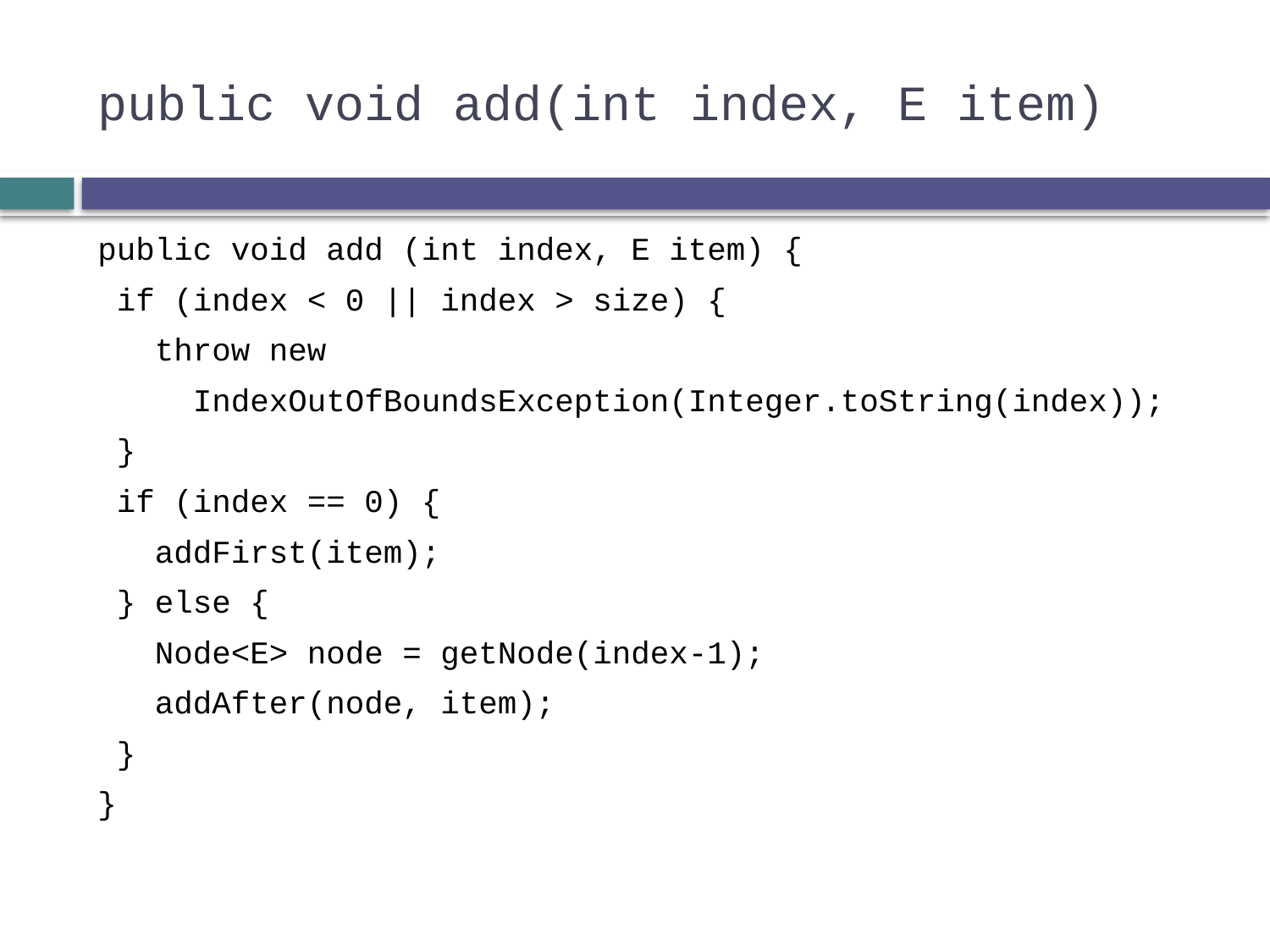

# public void add(int index, E item)
public void add (int index, E item) {
 if (index < 0 || index > size) {
   throw new
     IndexOutOfBoundsException(Integer.toString(index));
 }
 if (index == 0) {
   addFirst(item);
 } else {
   Node<E> node = getNode(index-1);
   addAfter(node, item);
 }
}